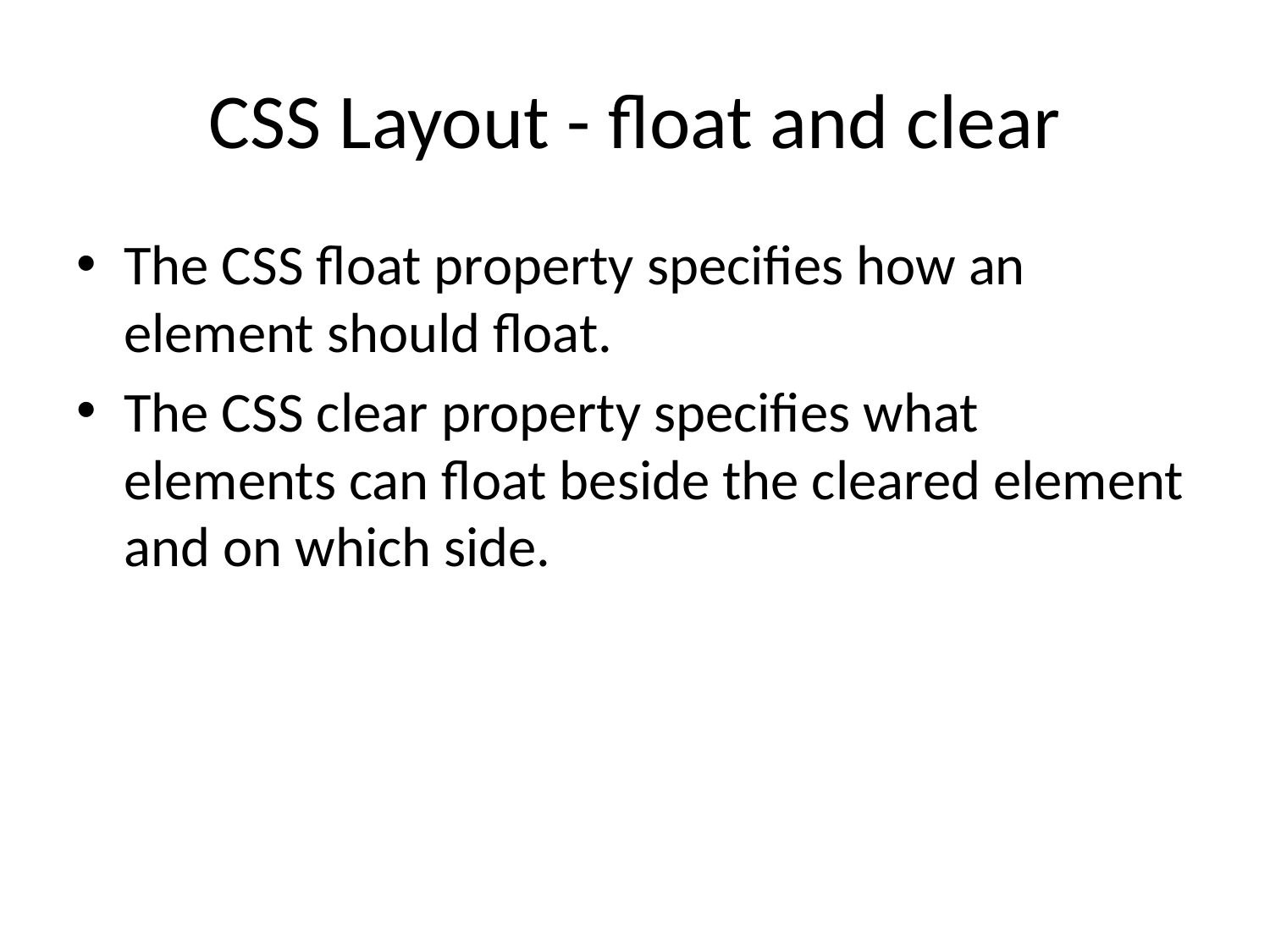

# CSS Layout - float and clear
The CSS float property specifies how an element should float.
The CSS clear property specifies what elements can float beside the cleared element and on which side.